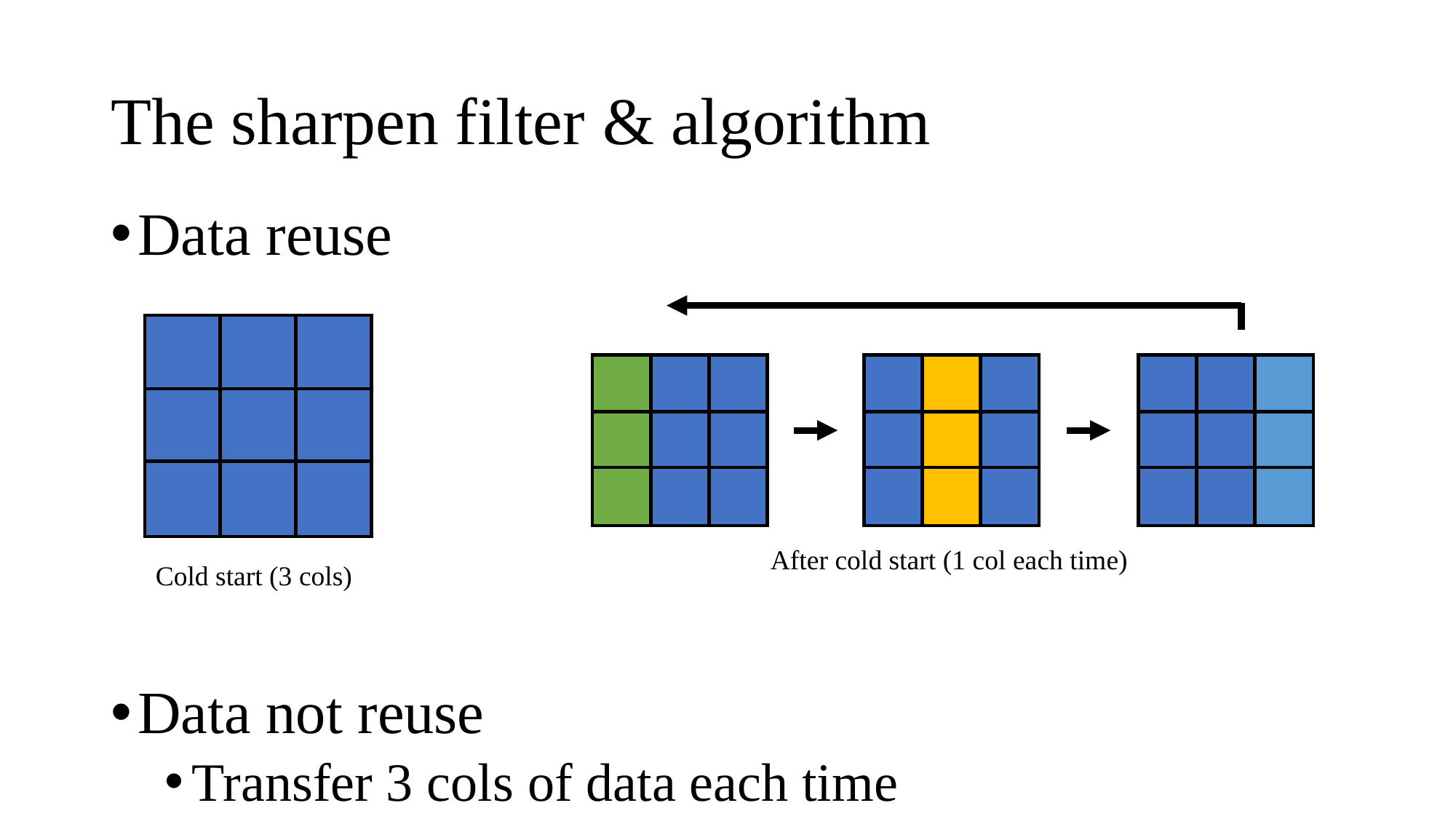

# The sharpen filter & algorithm
Data reuse

Data not reuse
Transfer 3 cols of data each time

After cold start (1 col each time)
Cold start (3 cols)